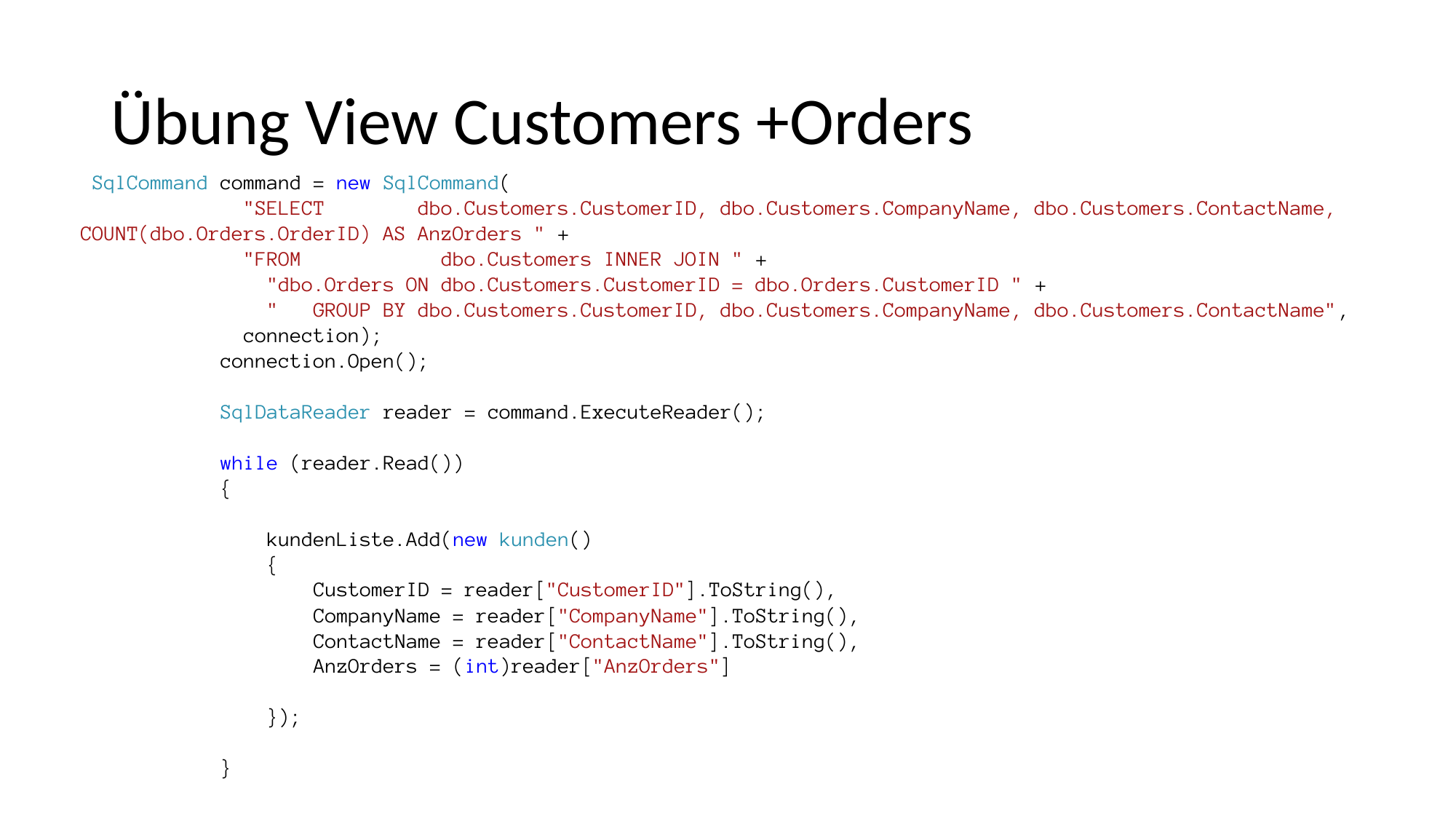

# Übung View Customers +Orders
 SqlCommand command = new SqlCommand(
              "SELECT        dbo.Customers.CustomerID, dbo.Customers.CompanyName, dbo.Customers.ContactName, COUNT(dbo.Orders.OrderID) AS AnzOrders " +
              "FROM            dbo.Customers INNER JOIN " +
                "dbo.Orders ON dbo.Customers.CustomerID = dbo.Orders.CustomerID " +
                "   GROUP BY dbo.Customers.CustomerID, dbo.Customers.CompanyName, dbo.Customers.ContactName",
              connection);
            connection.Open();

            SqlDataReader reader = command.ExecuteReader();

            while (reader.Read())
            {

                kundenListe.Add(new kunden()
                {
                    CustomerID = reader["CustomerID"].ToString(),
                    CompanyName = reader["CompanyName"].ToString(),
                    ContactName = reader["ContactName"].ToString(),
                    AnzOrders = (int)reader["AnzOrders"]

                });

            }